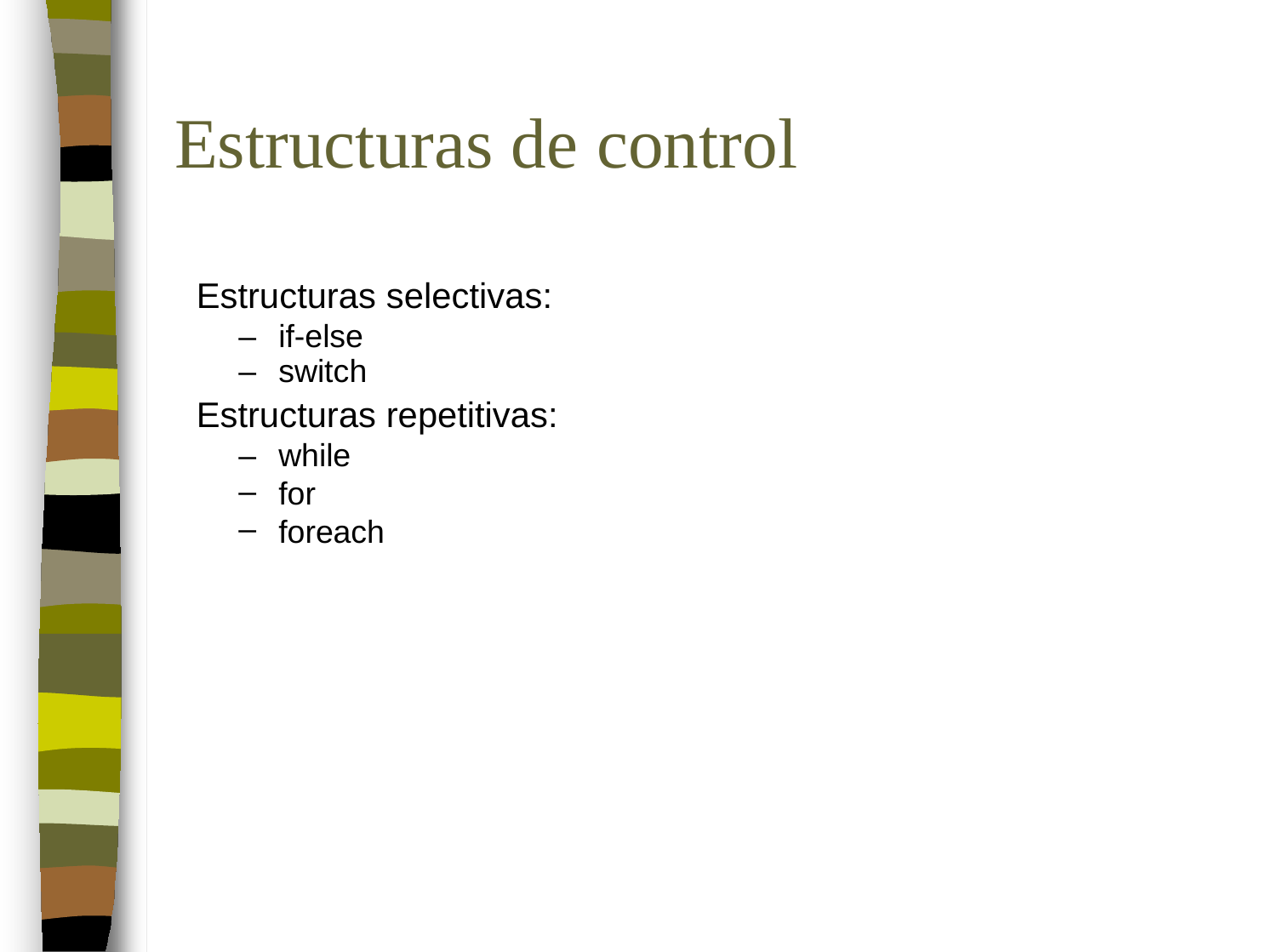

Estructuras de
control

   Estructuras selectivas:
–
–
if-else
switch

   Estructuras repetitivas:

–
–
–
while
for foreach